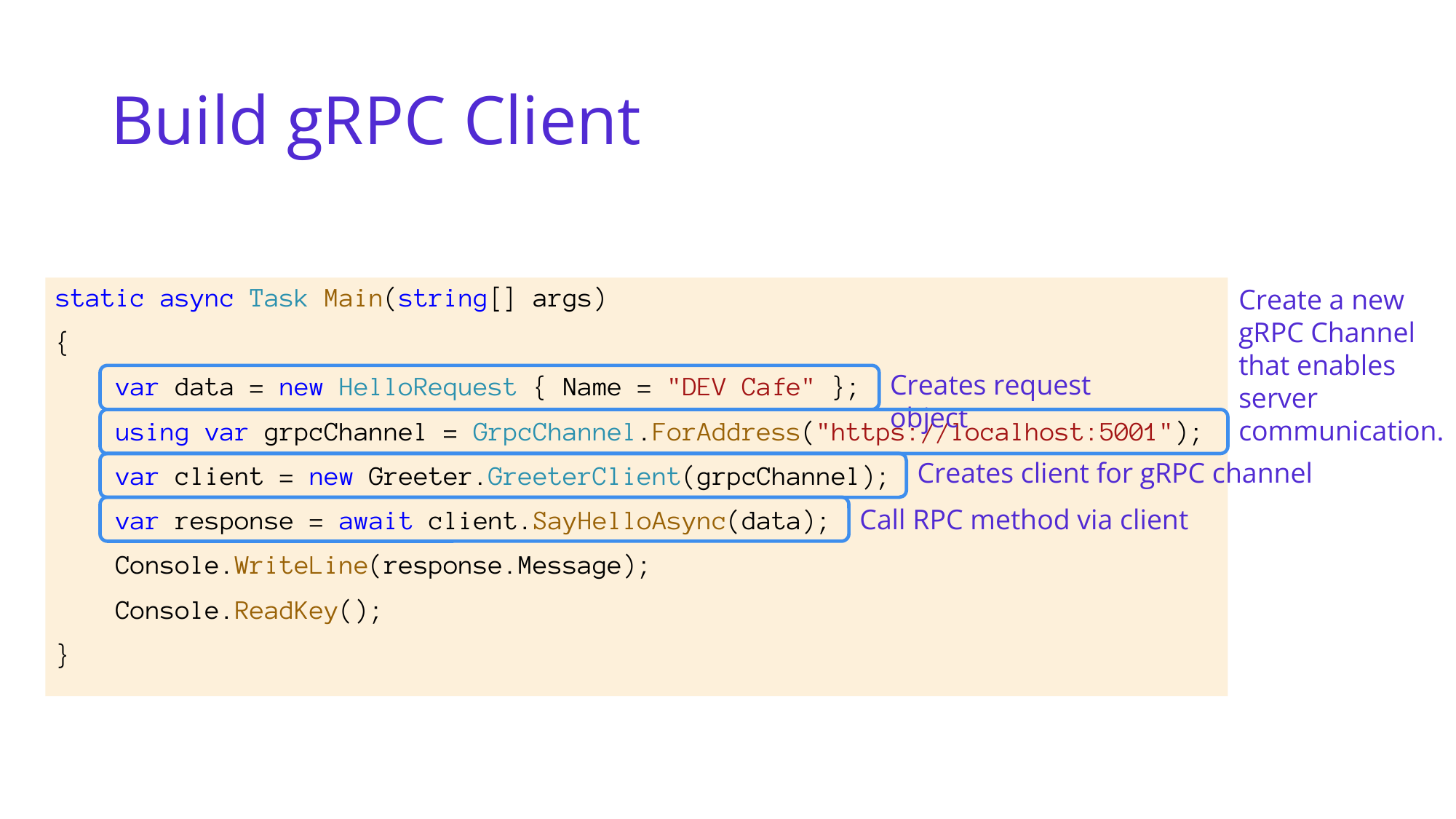

# Build gRPC Client
Create a new gRPC Channel that enables server communication.
static async Task Main(string[] args)
{
    var data = new HelloRequest { Name = "DEV Cafe" };
    using var grpcChannel = GrpcChannel.ForAddress("https://localhost:5001");
    var client = new Greeter.GreeterClient(grpcChannel);
    var response = await client.SayHelloAsync(data);
    Console.WriteLine(response.Message);
    Console.ReadKey();
}

Creates request object

Creates client for gRPC channel

Call RPC method via client